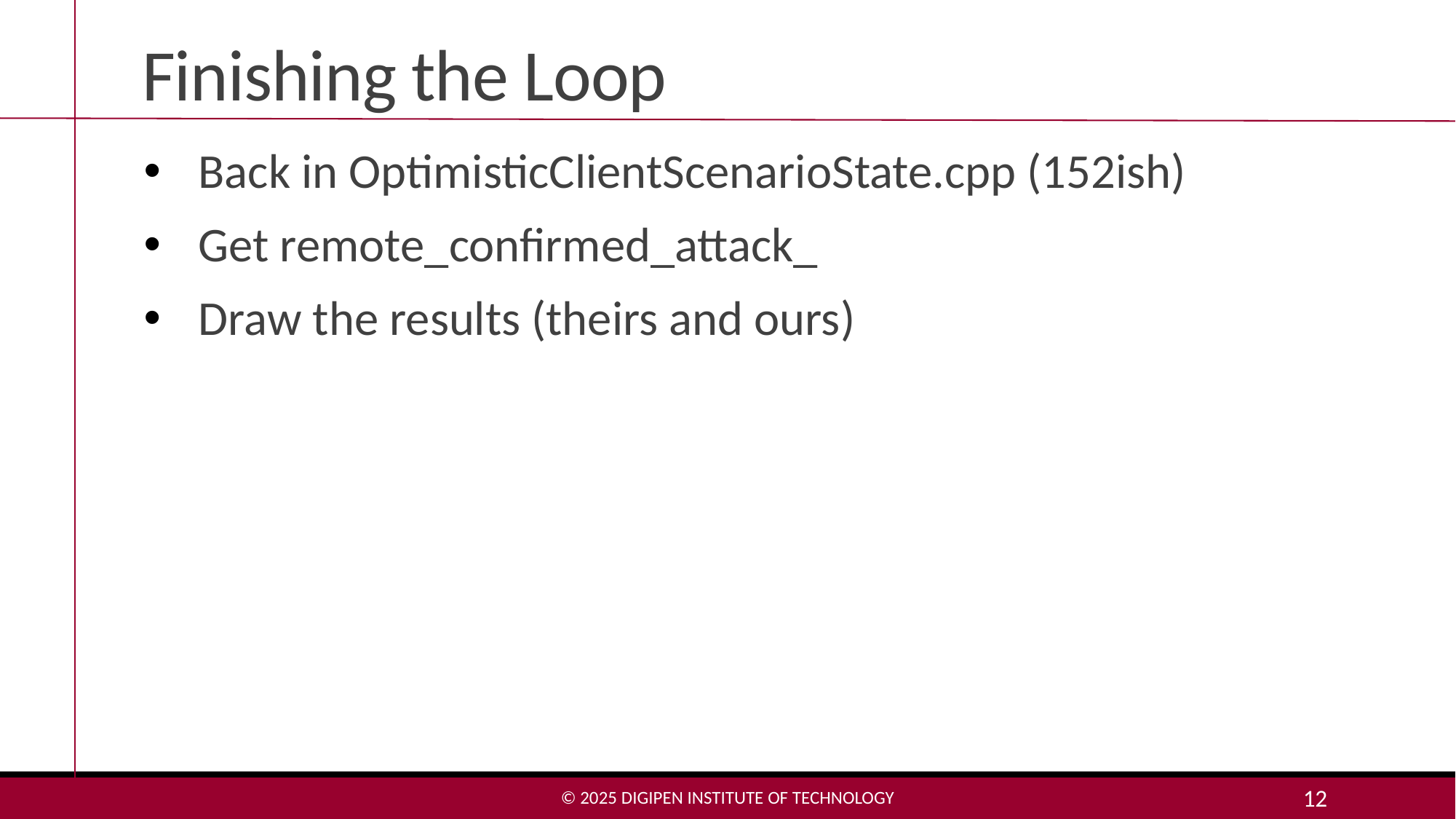

# Finishing the Loop
Back in OptimisticClientScenarioState.cpp (152ish)
Get remote_confirmed_attack_
Draw the results (theirs and ours)
© 2025 DigiPen Institute of Technology
12